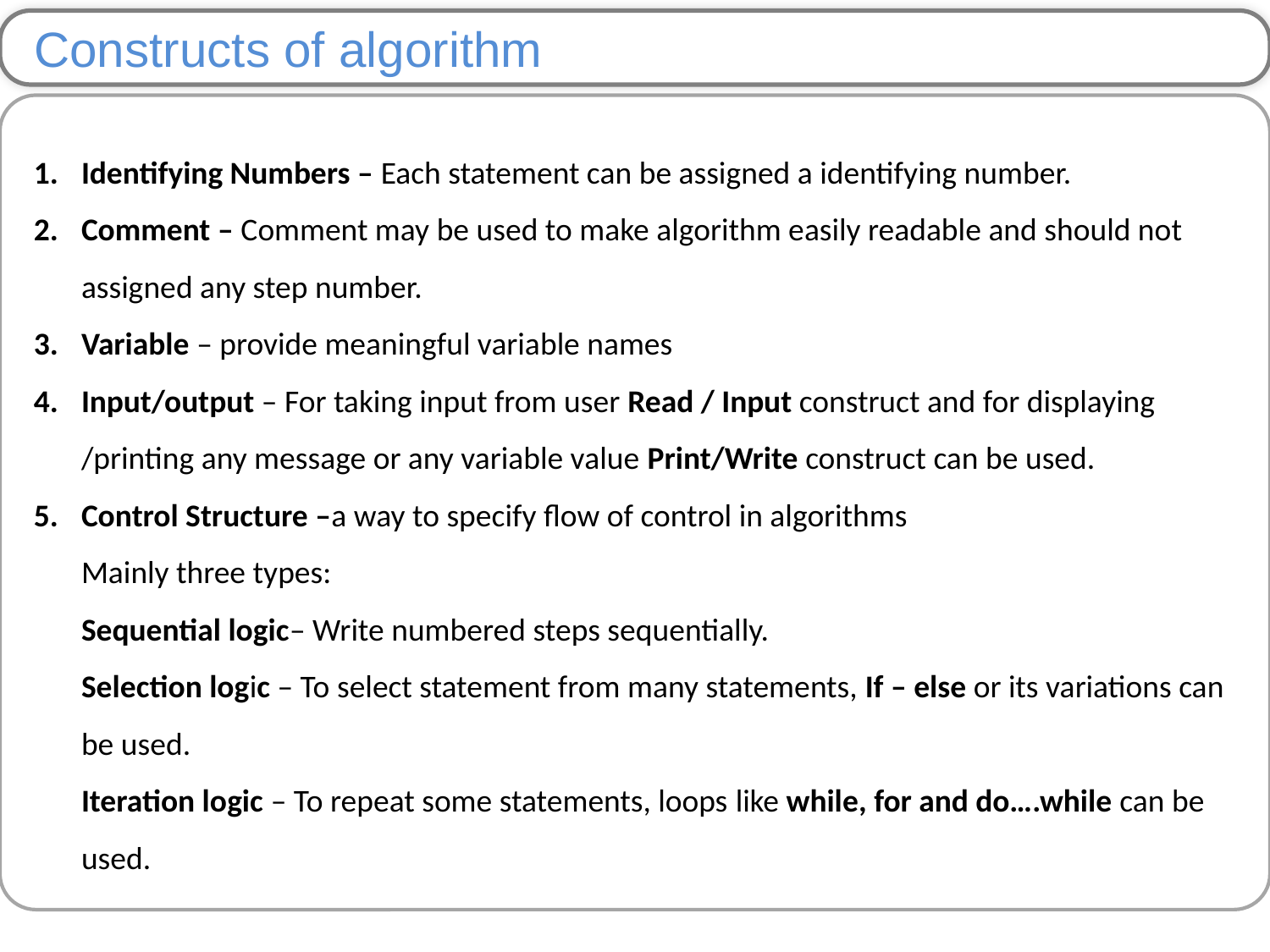

Constructs of algorithm

Identifying Numbers – Each statement can be assigned a identifying number.
Comment – Comment may be used to make algorithm easily readable and should not assigned any step number.
Variable – provide meaningful variable names
Input/output – For taking input from user Read / Input construct and for displaying /printing any message or any variable value Print/Write construct can be used.
Control Structure –a way to specify flow of control in algorithms
	Mainly three types:
	Sequential logic– Write numbered steps sequentially.
	Selection logic – To select statement from many statements, If – else or its variations can be used.
	Iteration logic – To repeat some statements, loops like while, for and do….while can be used.